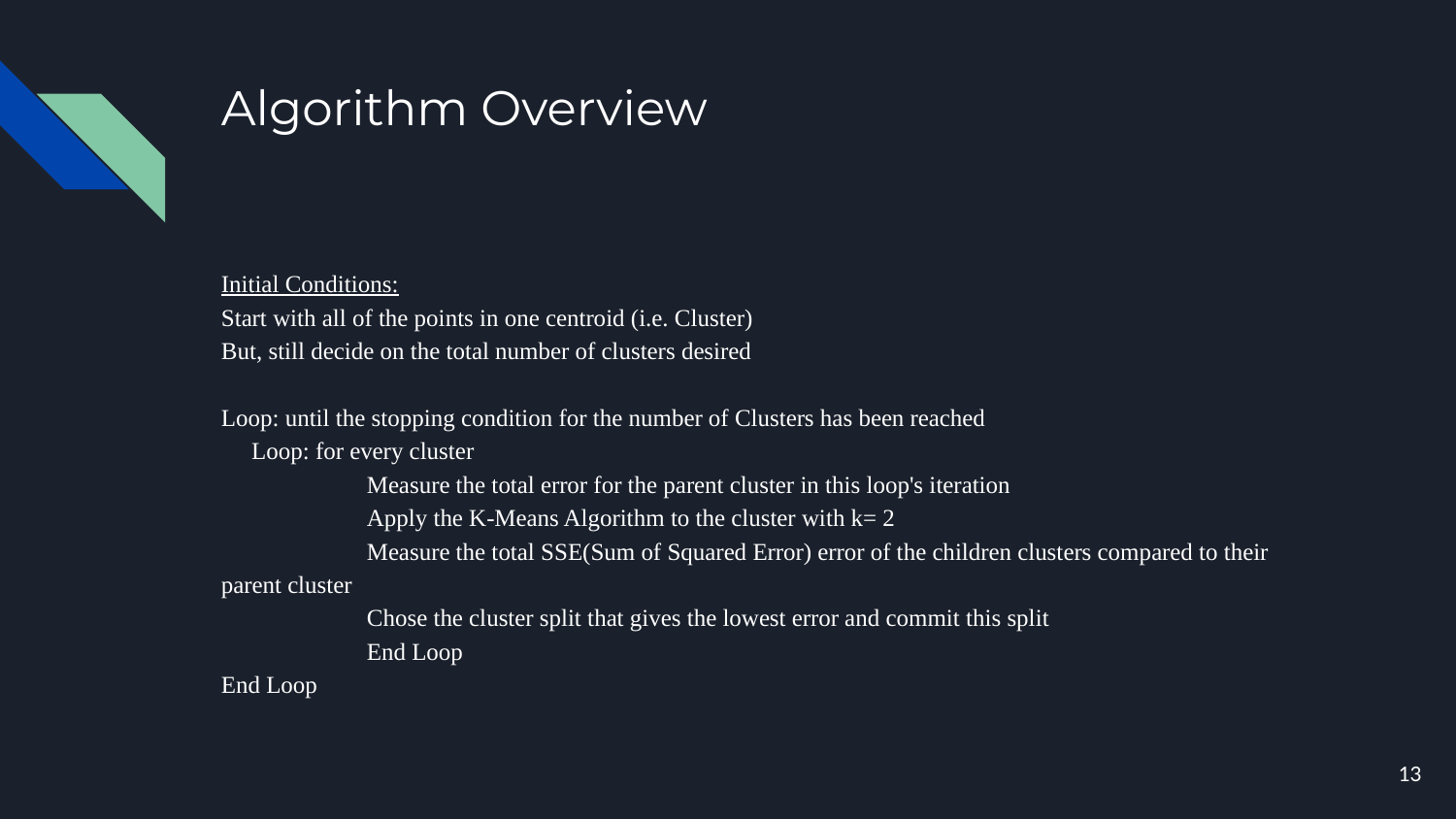

# Algorithm Overview
Initial Conditions:
Start with all of the points in one centroid (i.e. Cluster)
But, still decide on the total number of clusters desired

Loop: until the stopping condition for the number of Clusters has been reached
     Loop: for every cluster
      	Measure the total error for the parent cluster in this loop's iteration
      	Apply the K-Means Algorithm to the cluster with k= 2
          	Measure the total SSE(Sum of Squared Error) error of the children clusters compared to their parent cluster
      	Chose the cluster split that gives the lowest error and commit this split
  	End Loop
End Loop

13